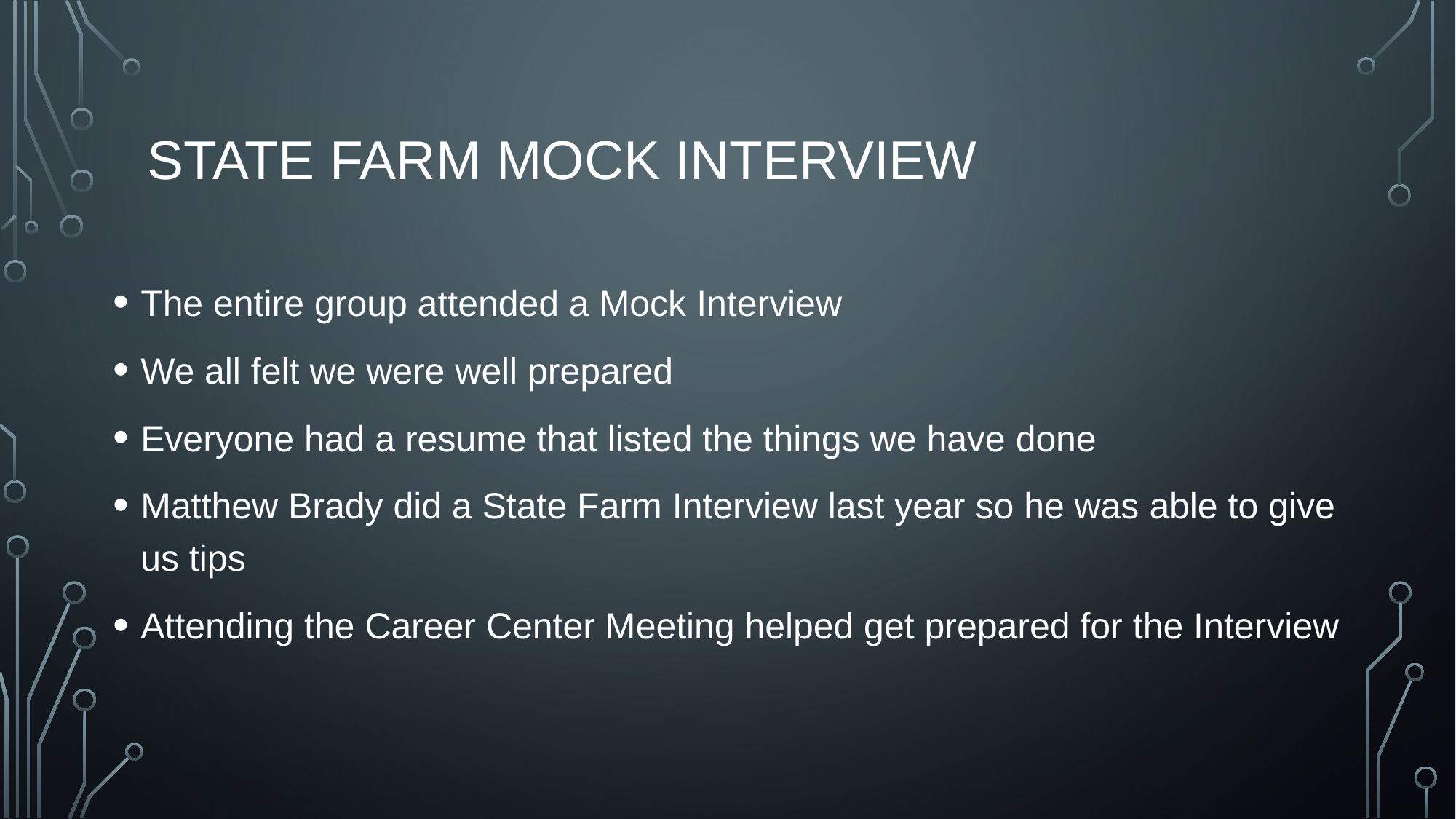

# State Farm Mock Interview
The entire group attended a Mock Interview
We all felt we were well prepared
Everyone had a resume that listed the things we have done
Matthew Brady did a State Farm Interview last year so he was able to give us tips
Attending the Career Center Meeting helped get prepared for the Interview